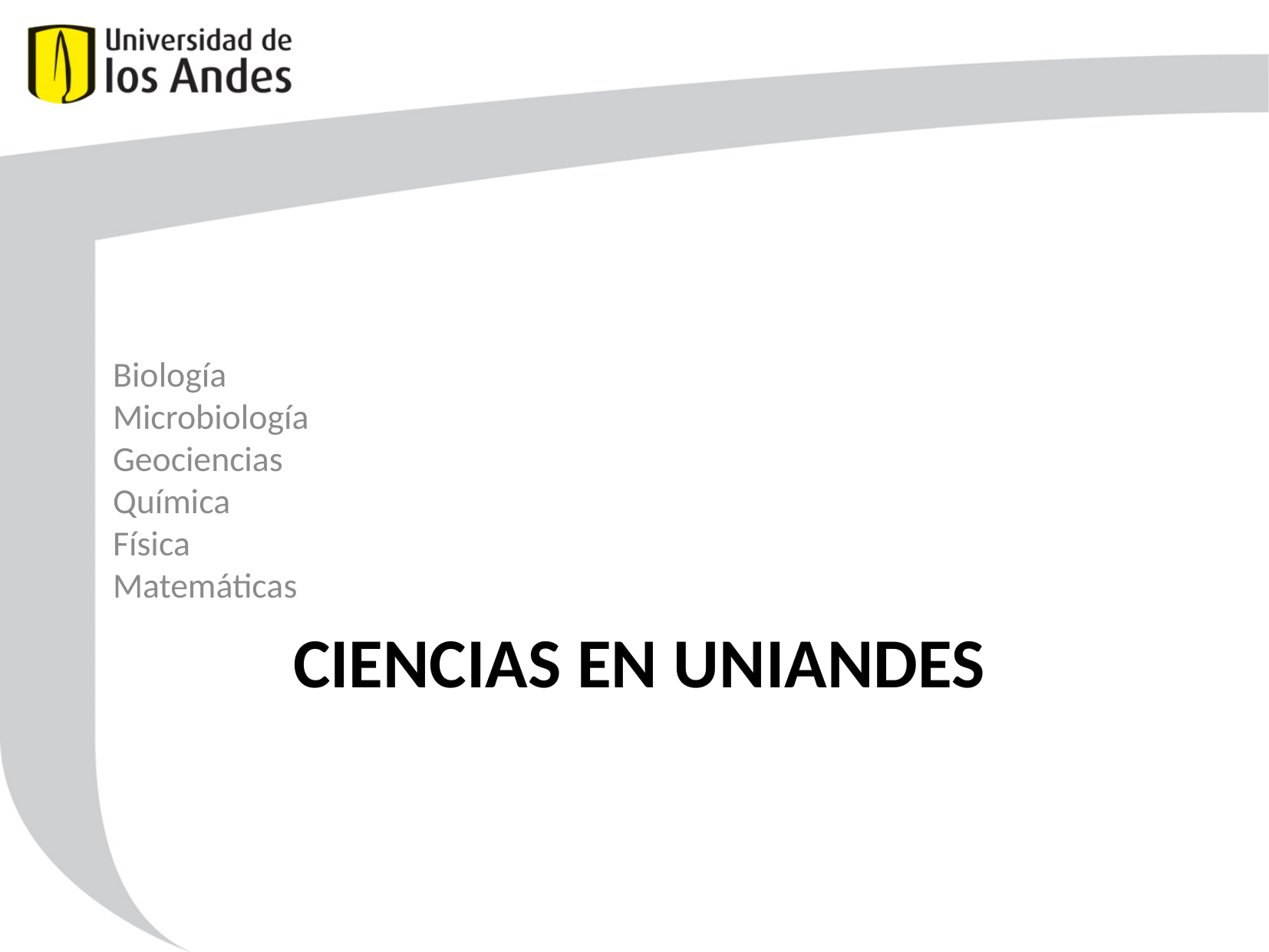

Biología
Microbiología
Geociencias
Química
Física
Matemáticas
Ciencias en Uniandes